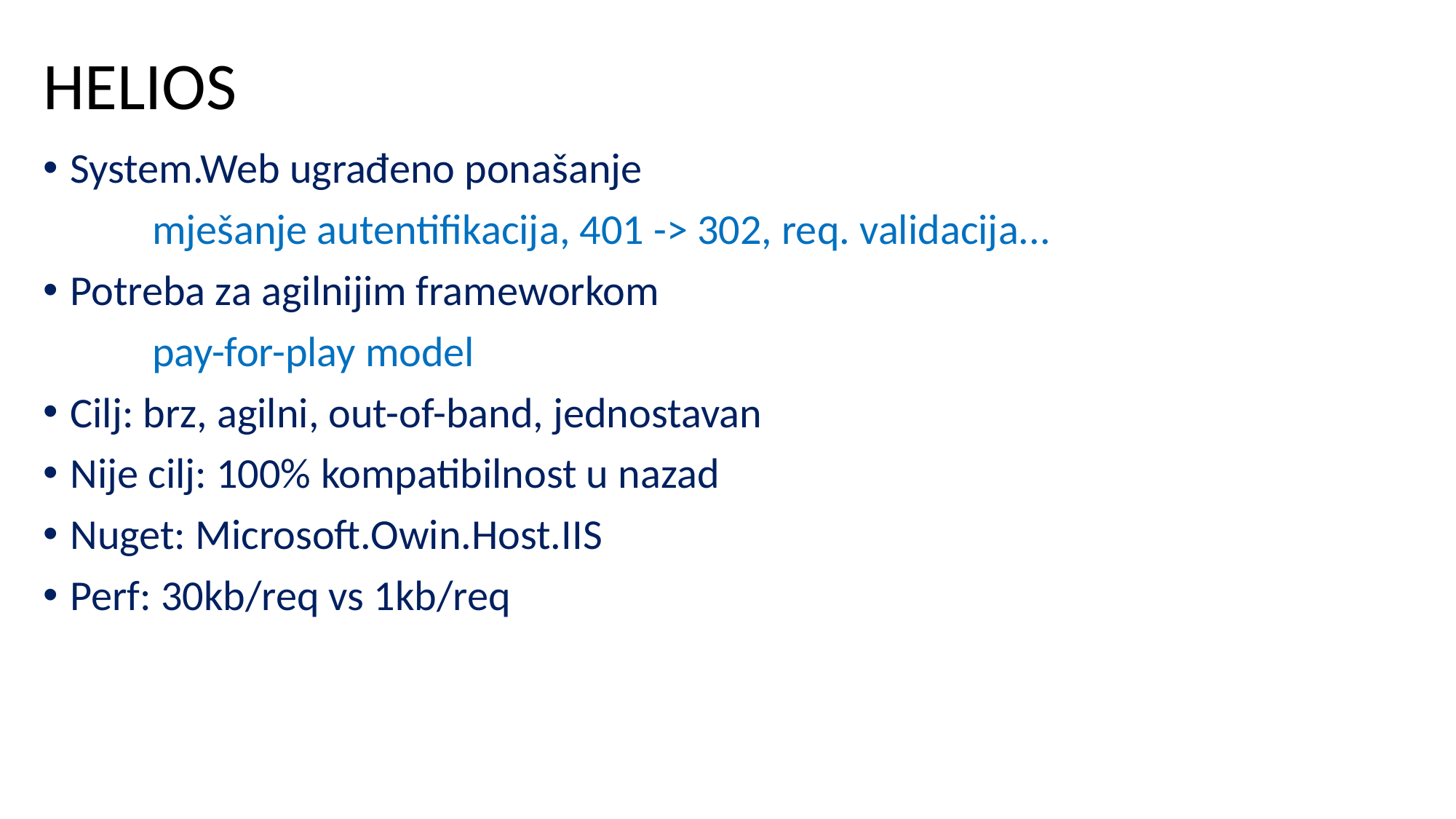

# HELIOS
System.Web ugrađeno ponašanje
	mješanje autentifikacija, 401 -> 302, req. validacija...
Potreba za agilnijim frameworkom
	pay-for-play model
Cilj: brz, agilni, out-of-band, jednostavan
Nije cilj: 100% kompatibilnost u nazad
Nuget: Microsoft.Owin.Host.IIS
Perf: 30kb/req vs 1kb/req